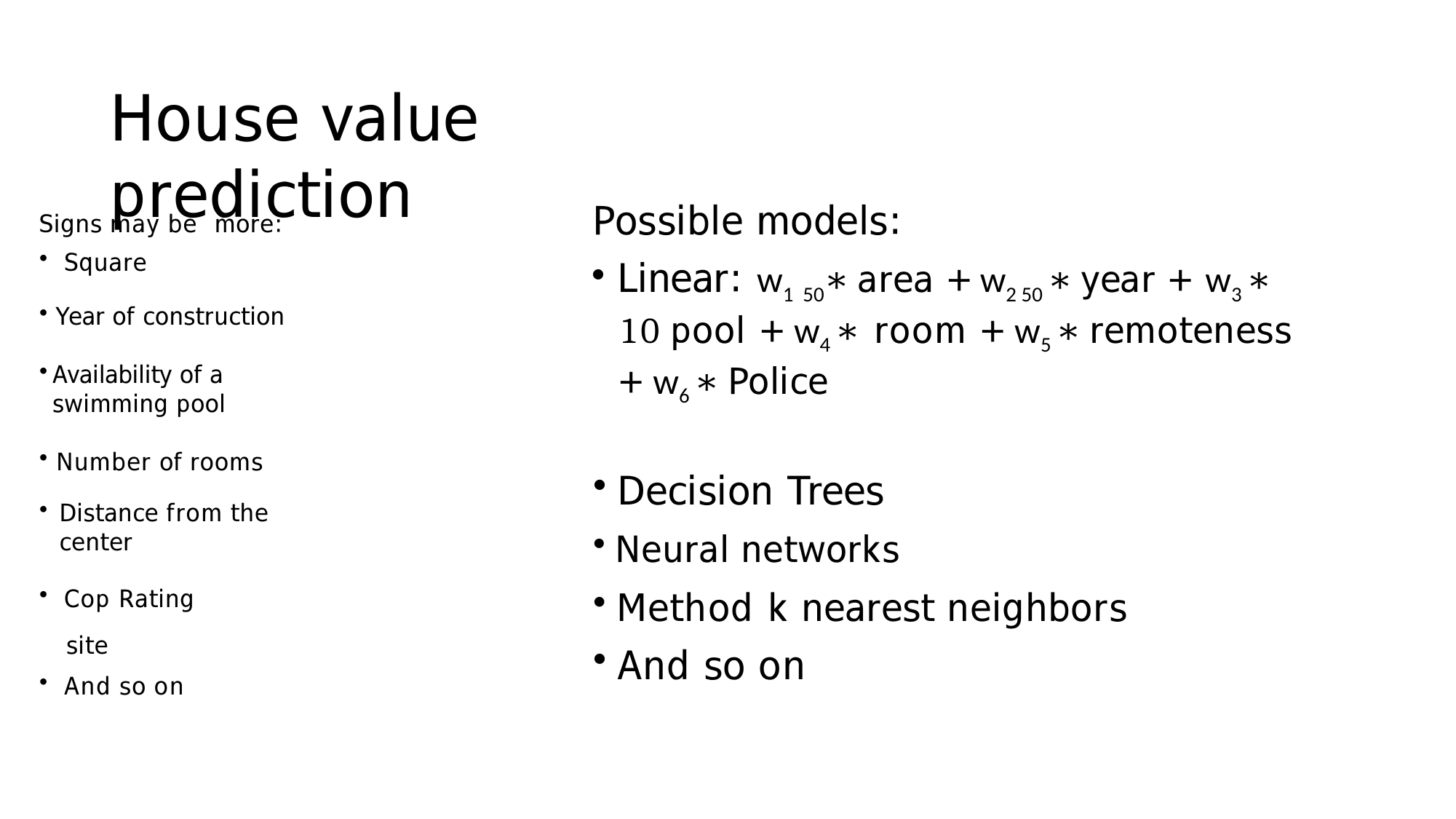

# House value prediction
Possible models:
Linear: w1  50∗ area + w2 50 ∗ year + w3 ∗ 10 pool + w4 ∗  room + w5 ∗ remoteness + w6 ∗ Police

Decision Trees
Neural networks
Method k nearest neighbors
And so on
Signs may be  more:
Square
Year of construction

Availability of a swimming pool

Number of rooms
Distance from the center
Cop Rating
site
And so on